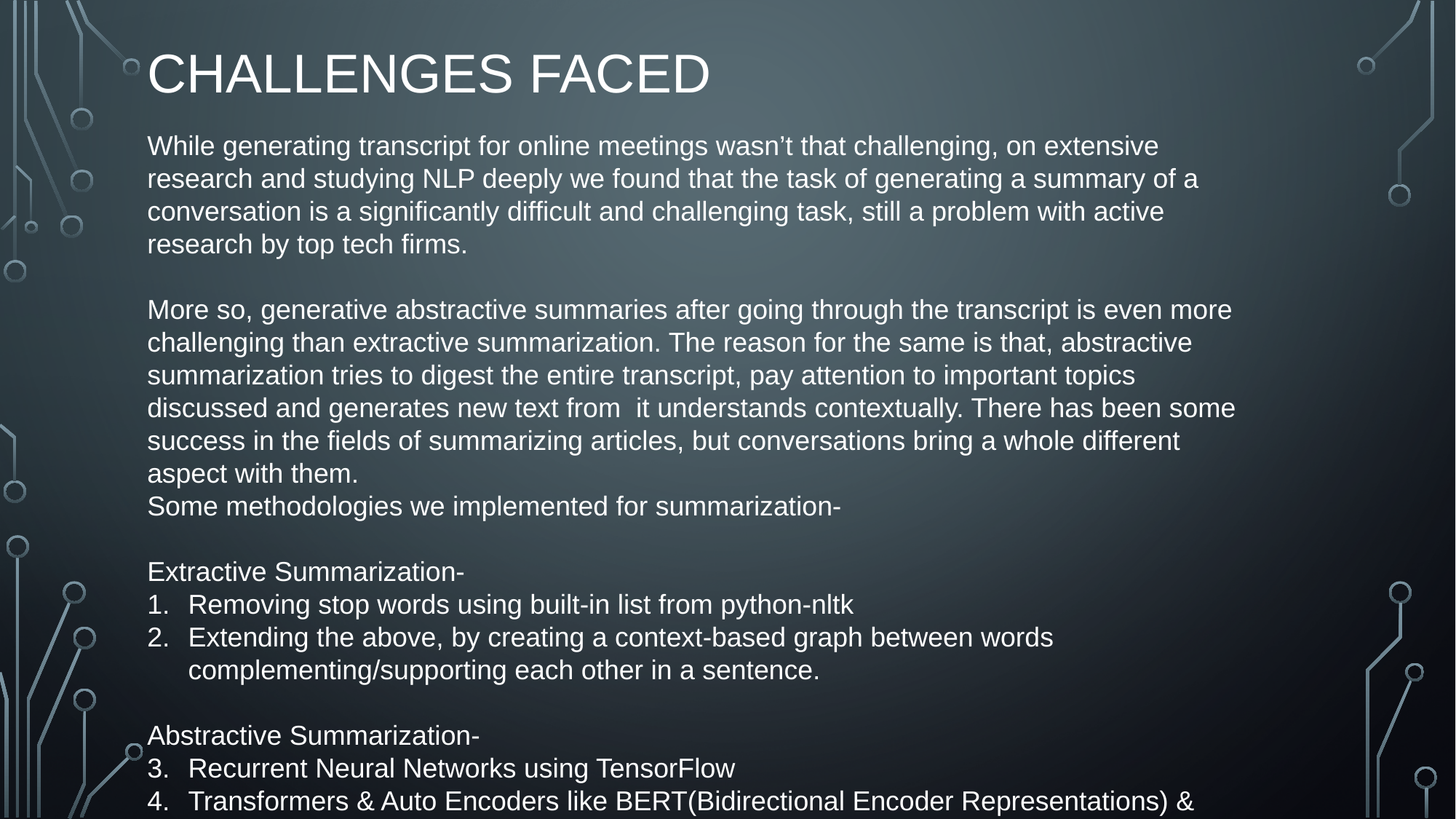

# Challenges faced
While generating transcript for online meetings wasn’t that challenging, on extensive research and studying NLP deeply we found that the task of generating a summary of a conversation is a significantly difficult and challenging task, still a problem with active research by top tech firms.

More so, generative abstractive summaries after going through the transcript is even more challenging than extractive summarization. The reason for the same is that, abstractive summarization tries to digest the entire transcript, pay attention to important topics discussed and generates new text from  it understands contextually. There has been some success in the fields of summarizing articles, but conversations bring a whole different aspect with them.
Some methodologies we implemented for summarization-

Extractive Summarization-
Removing stop words using built-in list from python-nltk
Extending the above, by creating a context-based graph between words complementing/supporting each other in a sentence.

Abstractive Summarization-
Recurrent Neural Networks using TensorFlow
Transformers & Auto Encoders like BERT(Bidirectional Encoder Representations) & GPT-2(Generative Pretrained Transformer)